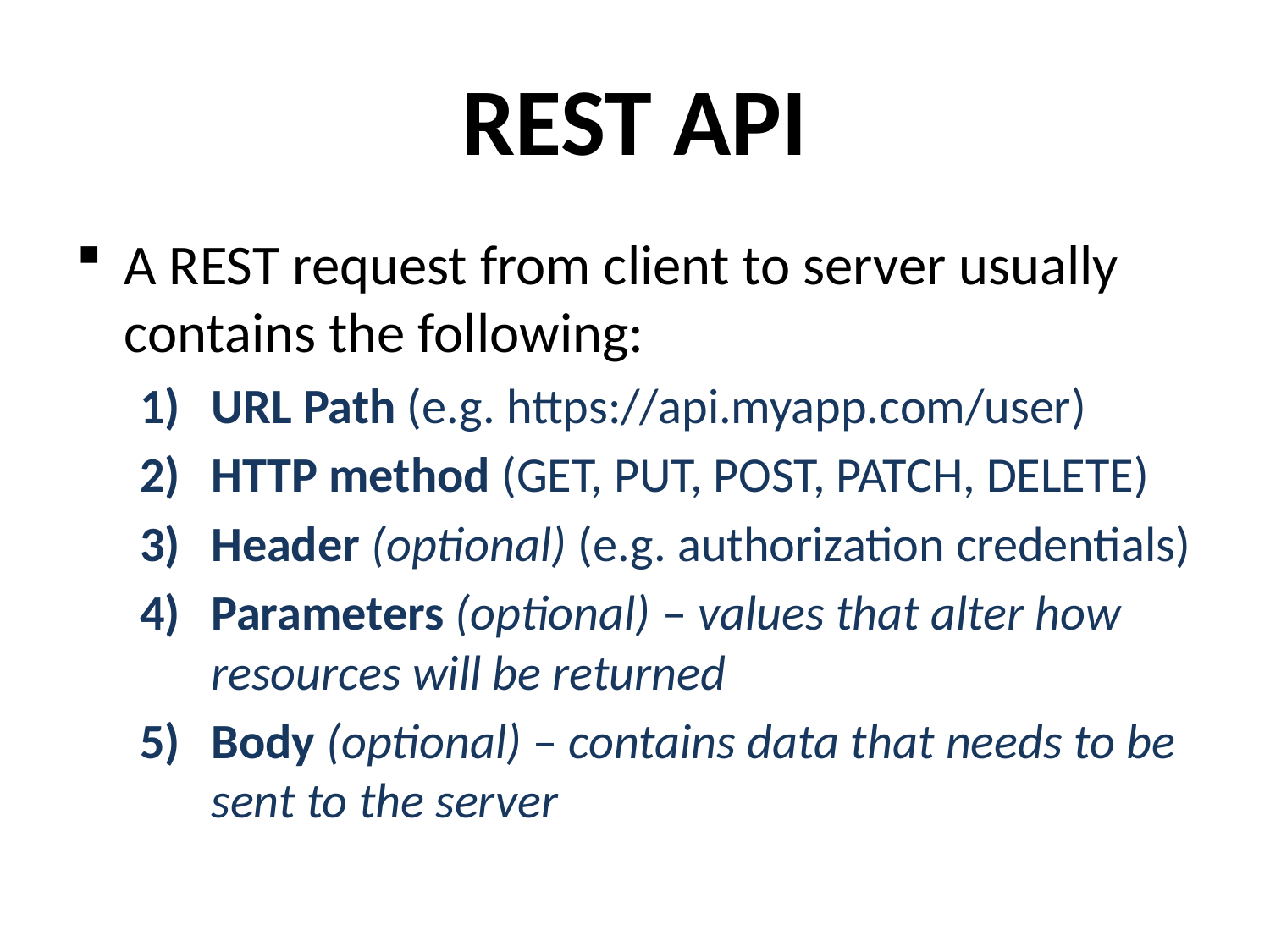

# REST API
A REST request from client to server usually contains the following:
URL Path (e.g. https://api.myapp.com/user)
HTTP method (GET, PUT, POST, PATCH, DELETE)
Header (optional) (e.g. authorization credentials)
Parameters (optional) – values that alter how resources will be returned
Body (optional) – contains data that needs to be sent to the server